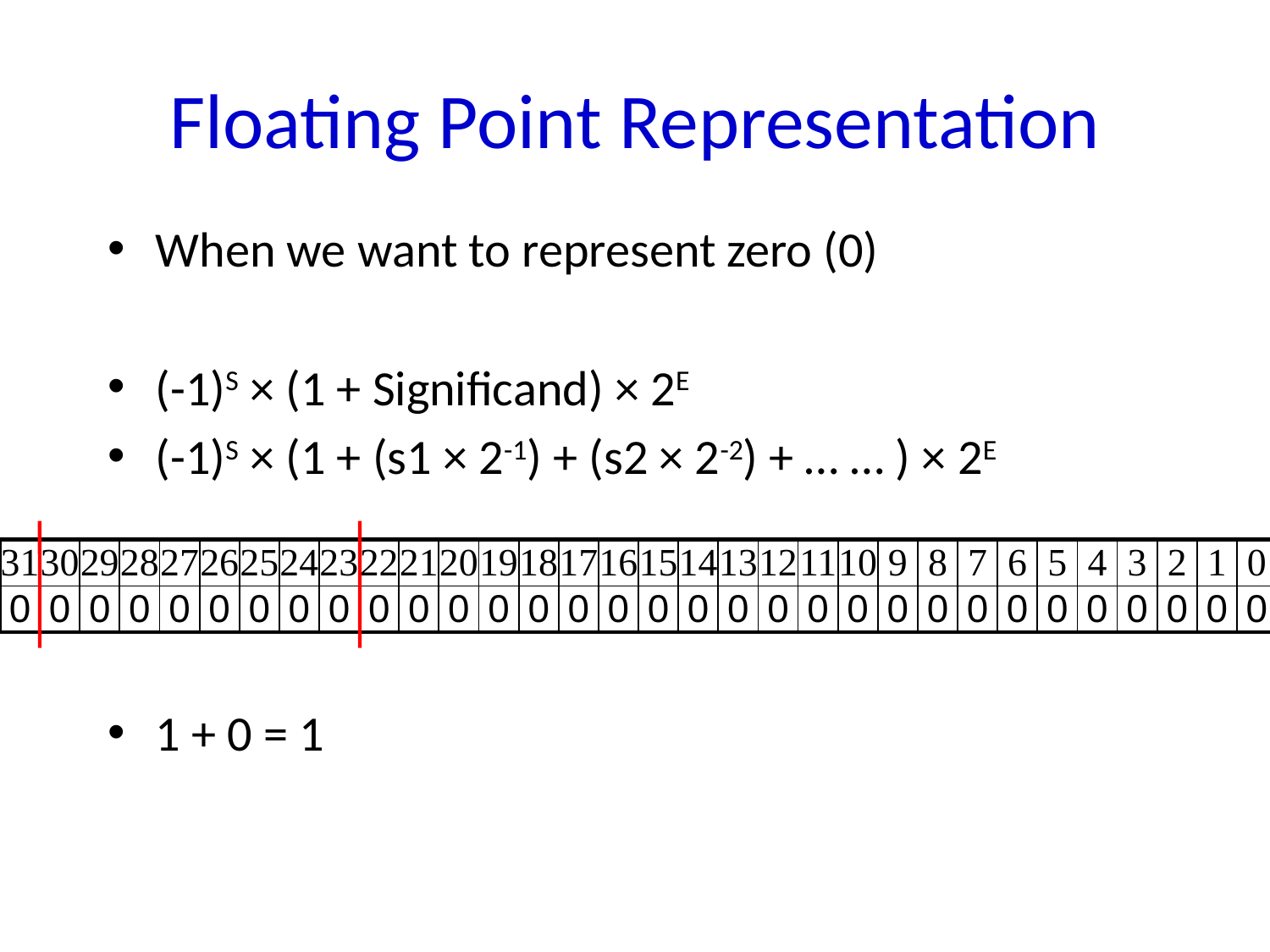

# Floating Point Representation
When we want to represent zero (0)

(-1)S × (1 + Significand) × 2E
(-1)S × (1 + (s1 × 2-1) + (s2 × 2-2) + … … ) × 2E

1 + 0 = 1

| 31 | 30 | 29 | 28 | 27 | 26 | 25 | 24 | 23 | 22 | 21 | 20 | 19 | 18 | 17 | 16 | 15 | 14 | 13 | 12 | 11 | 10 | 9 | 8 | 7 | 6 | 5 | 4 | 3 | 2 | 1 | 0 |
| --- | --- | --- | --- | --- | --- | --- | --- | --- | --- | --- | --- | --- | --- | --- | --- | --- | --- | --- | --- | --- | --- | --- | --- | --- | --- | --- | --- | --- | --- | --- | --- |
| 0 | 0 | 0 | 0 | 0 | 0 | 0 | 0 | 0 | 0 | 0 | 0 | 0 | 0 | 0 | 0 | 0 | 0 | 0 | 0 | 0 | 0 | 0 | 0 | 0 | 0 | 0 | 0 | 0 | 0 | 0 | 0 |